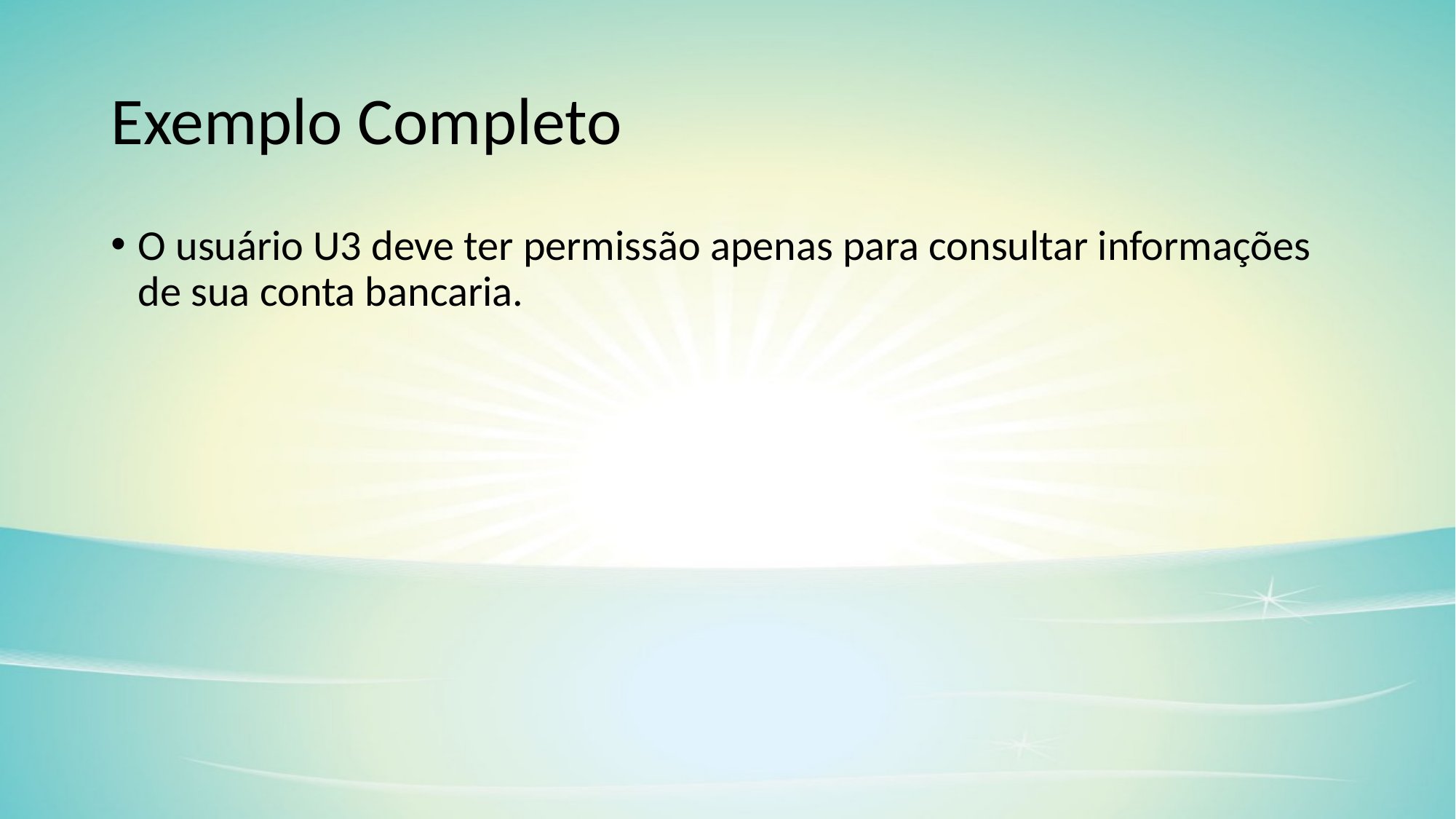

# Exemplo Completo
O usuário U3 deve ter permissão apenas para consultar informações de sua conta bancaria.